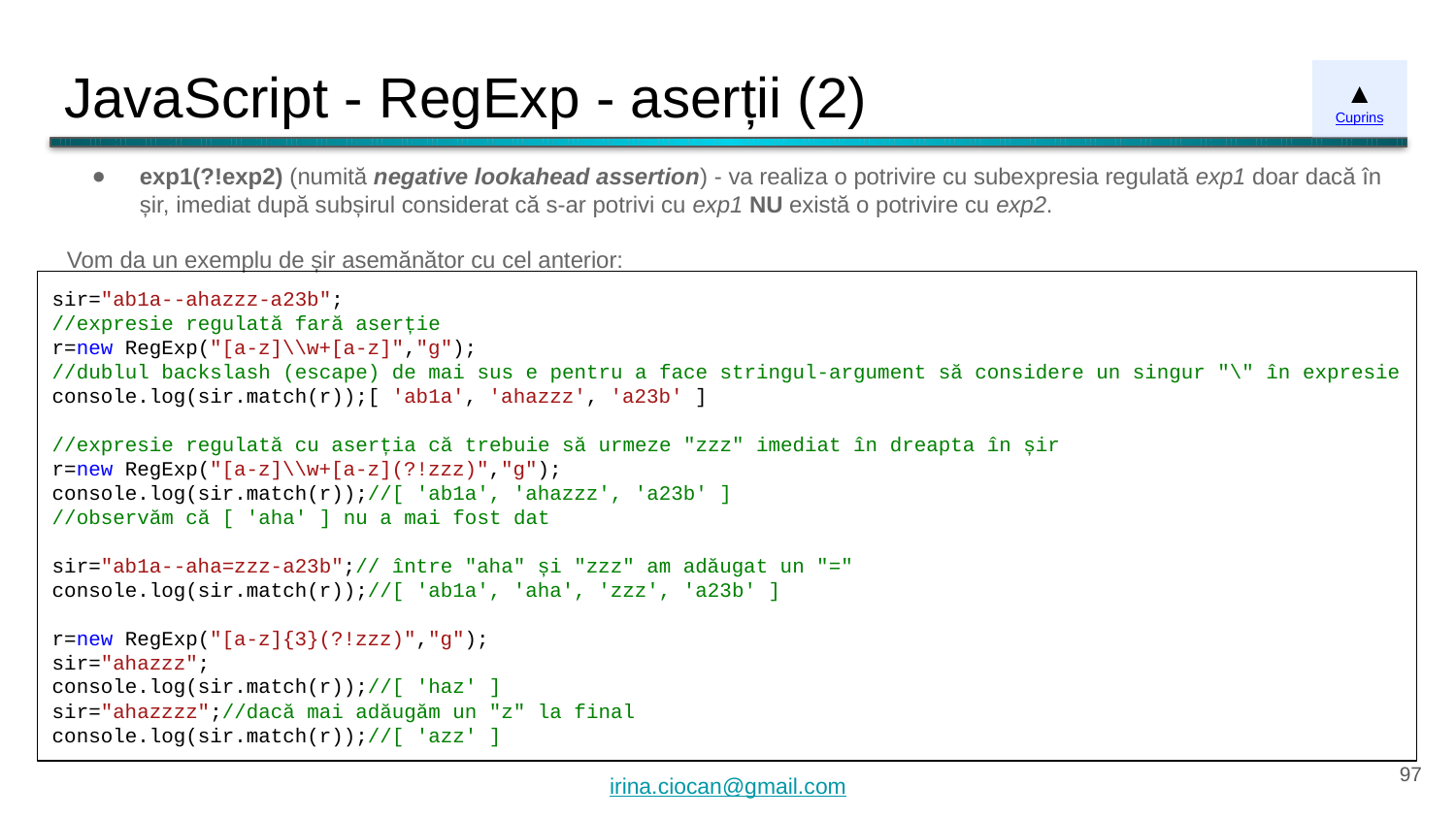

# JavaScript - RegExp - aserții (2)
▲
Cuprins

exp1(?!exp2) (numită negative lookahead assertion) - va realiza o potrivire cu subexpresia regulată exp1 doar dacă în șir, imediat după subșirul considerat că s-ar potrivi cu exp1 NU există o potrivire cu exp2.

Vom da un exemplu de șir asemănător cu cel anterior:
sir="ab1a--ahazzz-a23b";
//expresie regulată fară aserție
r=new RegExp("[a-z]\\w+[a-z]","g");
//dublul backslash (escape) de mai sus e pentru a face stringul-argument să considere un singur "\" în expresie
console.log(sir.match(r));[ 'ab1a', 'ahazzz', 'a23b' ]

//expresie regulată cu aserția că trebuie să urmeze "zzz" imediat în dreapta în șir
r=new RegExp("[a-z]\\w+[a-z](?!zzz)","g");
console.log(sir.match(r));//[ 'ab1a', 'ahazzz', 'a23b' ]
//observăm că [ 'aha' ] nu a mai fost dat

sir="ab1a--aha=zzz-a23b";// între "aha" și "zzz" am adăugat un "="
console.log(sir.match(r));//[ 'ab1a', 'aha', 'zzz', 'a23b' ]

r=new RegExp("[a-z]{3}(?!zzz)","g");
sir="ahazzz";
console.log(sir.match(r));//[ 'haz' ]
sir="ahazzzz";//dacă mai adăugăm un "z" la final
console.log(sir.match(r));//[ 'azz' ]
97
irina.ciocan@gmail.com